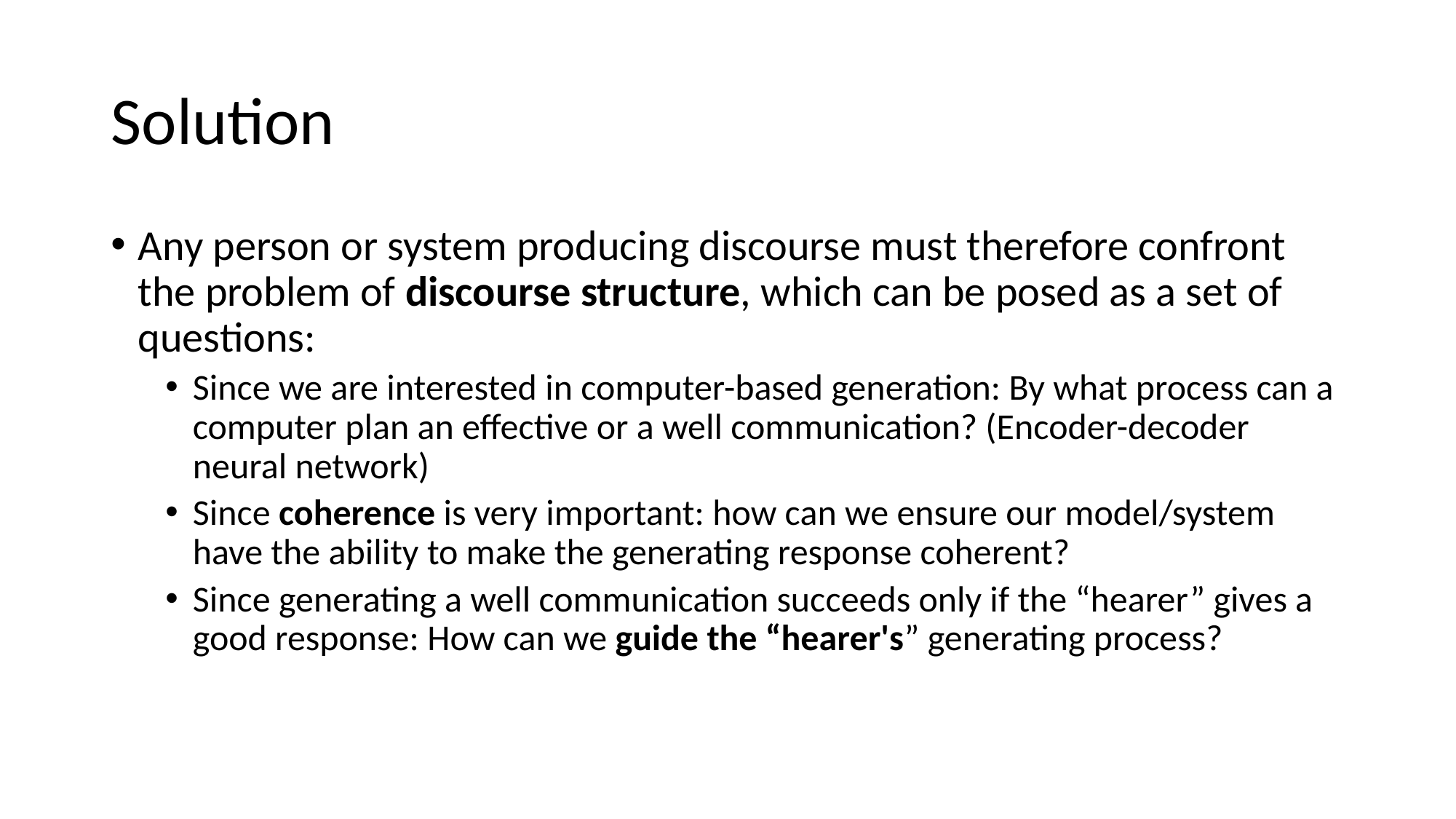

# Solution
Any person or system producing discourse must therefore confront the problem of discourse structure, which can be posed as a set of questions:
Since we are interested in computer-based generation: By what process can a computer plan an effective or a well communication? (Encoder-decoder neural network)
Since coherence is very important: how can we ensure our model/system have the ability to make the generating response coherent?
Since generating a well communication succeeds only if the “hearer” gives a good response: How can we guide the “hearer's” generating process?